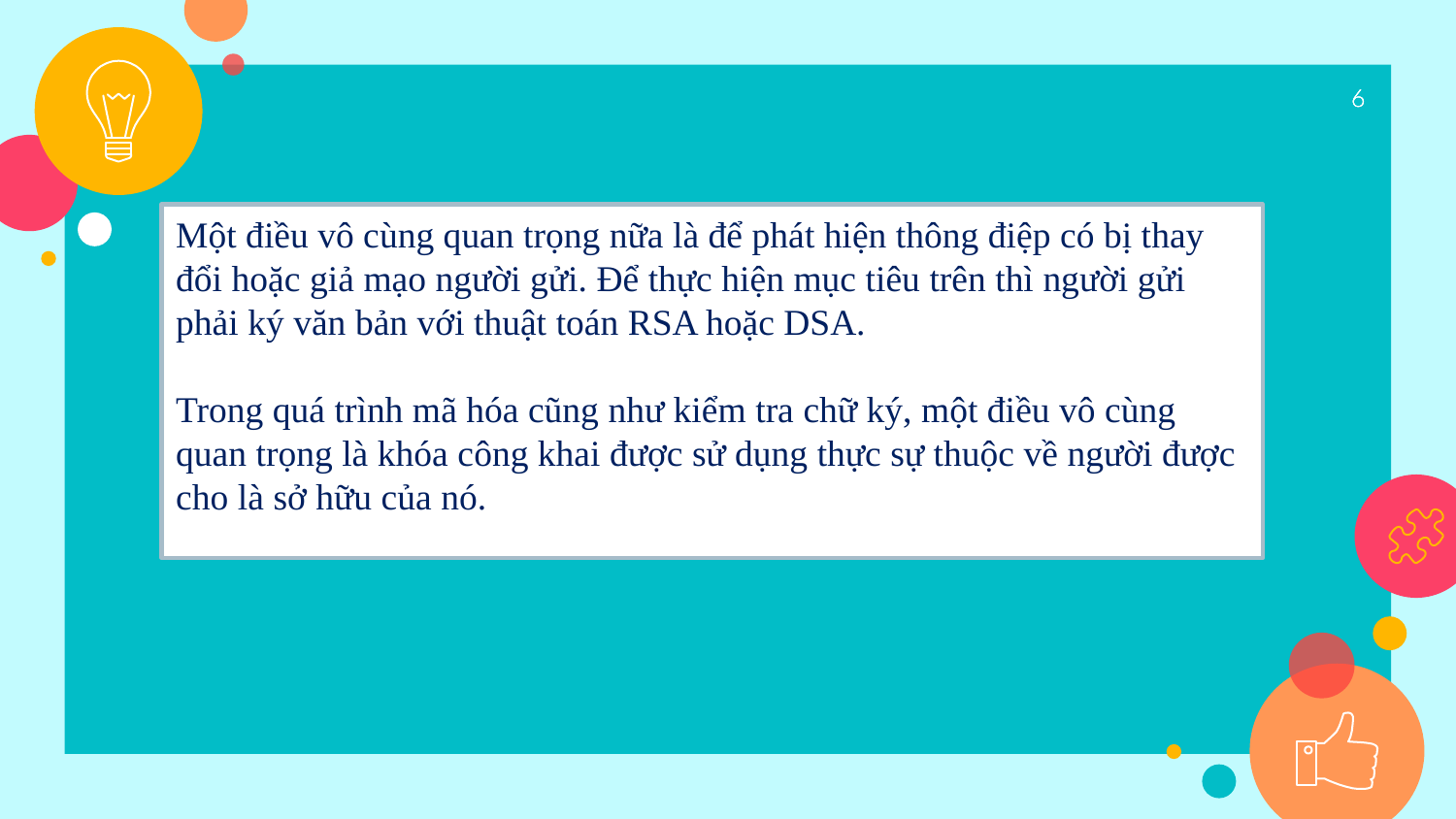

6
6
6
Một điều vô cùng quan trọng nữa là để phát hiện thông điệp có bị thay đổi hoặc giả mạo người gửi. Để thực hiện mục tiêu trên thì người gửi phải ký văn bản với thuật toán RSA hoặc DSA.

Trong quá trình mã hóa cũng như kiểm tra chữ ký, một điều vô cùng quan trọng là khóa công khai được sử dụng thực sự thuộc về người được cho là sở hữu của nó.